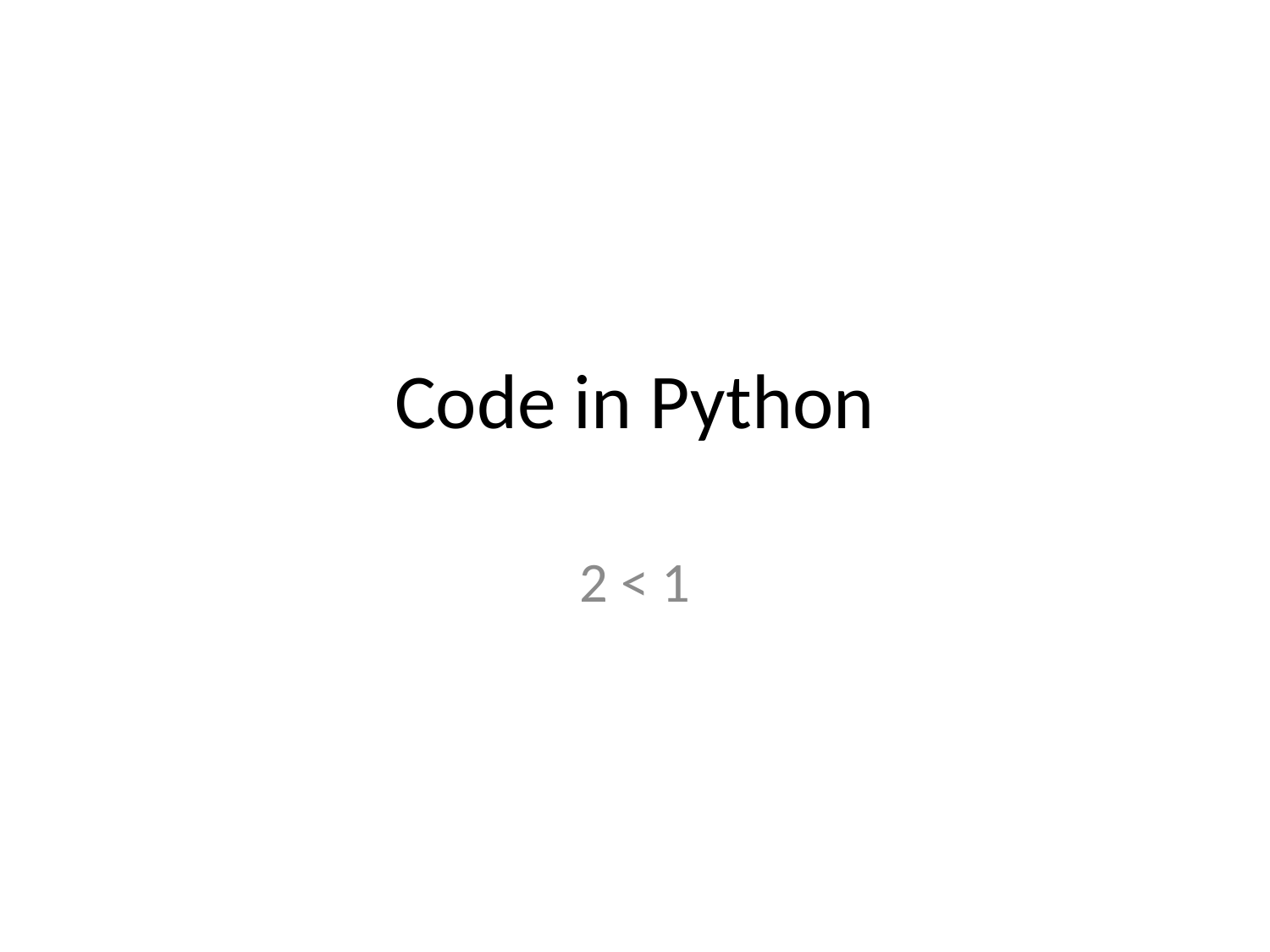

# Code in Python
2 < 1